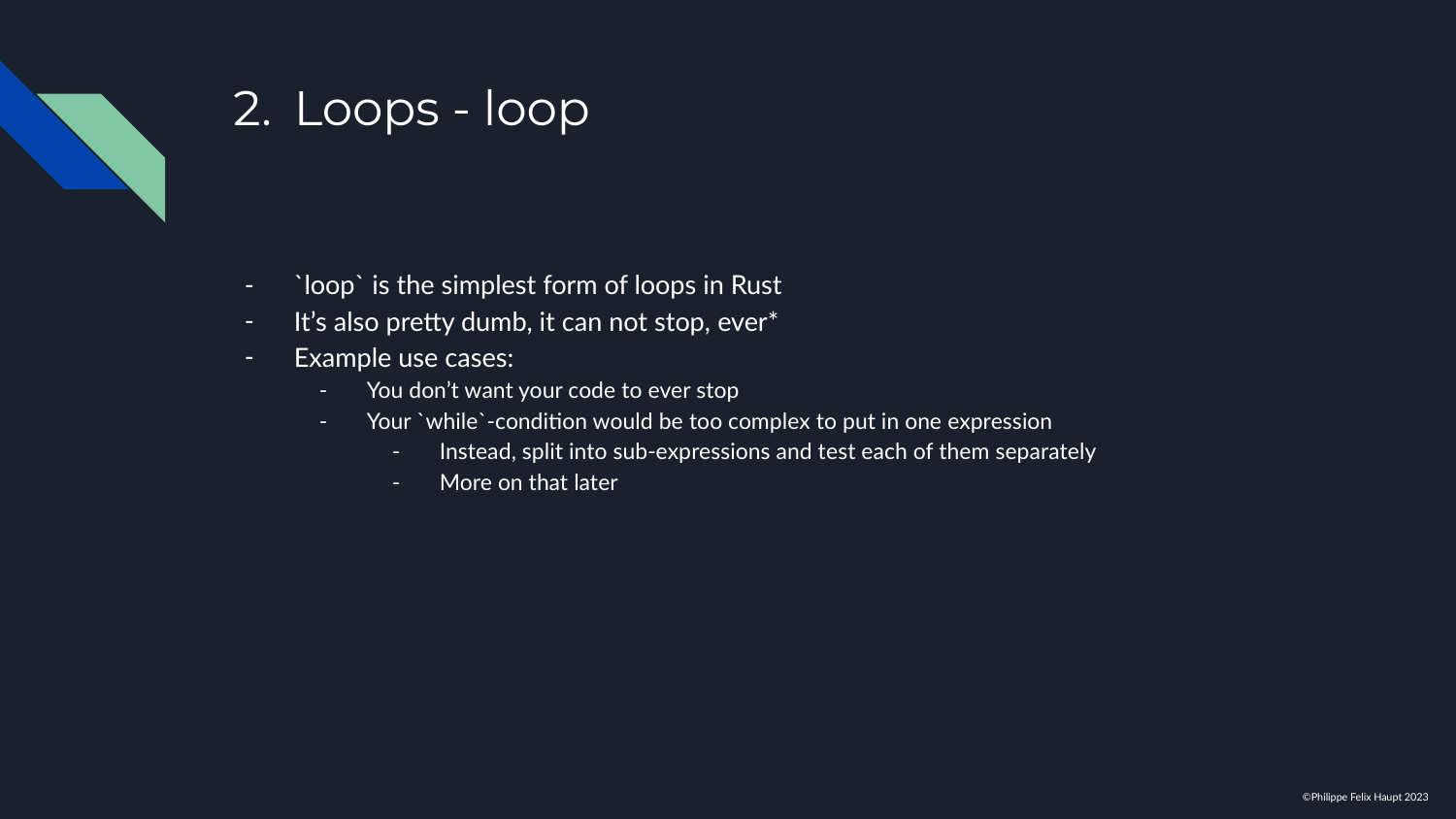

# Loops - loop
`loop` is the simplest form of loops in Rust
It’s also pretty dumb, it can not stop, ever*
Example use cases:
You don’t want your code to ever stop
Your `while`-condition would be too complex to put in one expression
Instead, split into sub-expressions and test each of them separately
More on that later
©Philippe Felix Haupt 2023